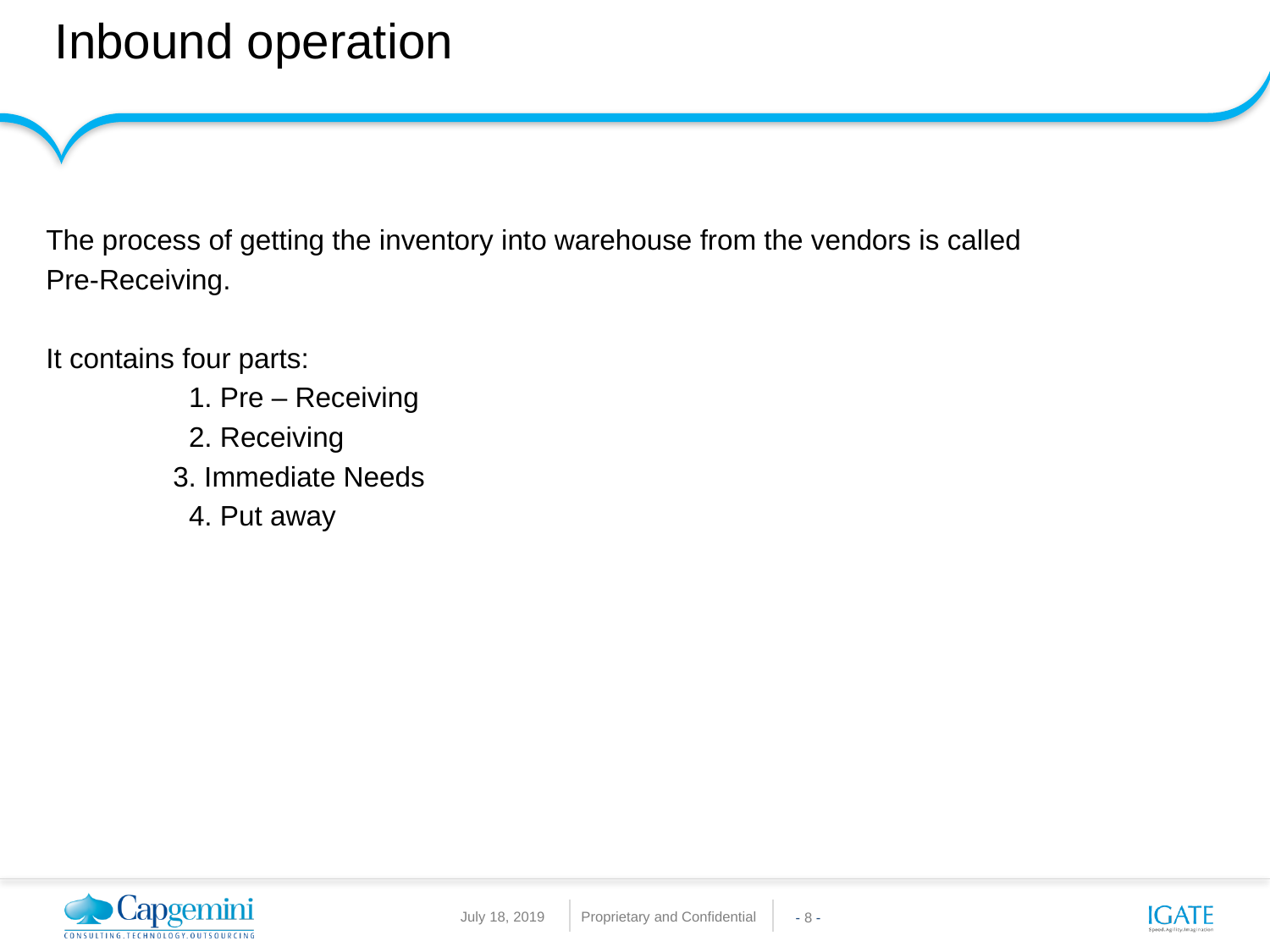

# Inbound operation

The process of getting the inventory into warehouse from the vendors is called
Pre-Receiving.

It contains four parts:
	1. Pre – Receiving
	2. Receiving
	3. Immediate Needs
	4. Put away